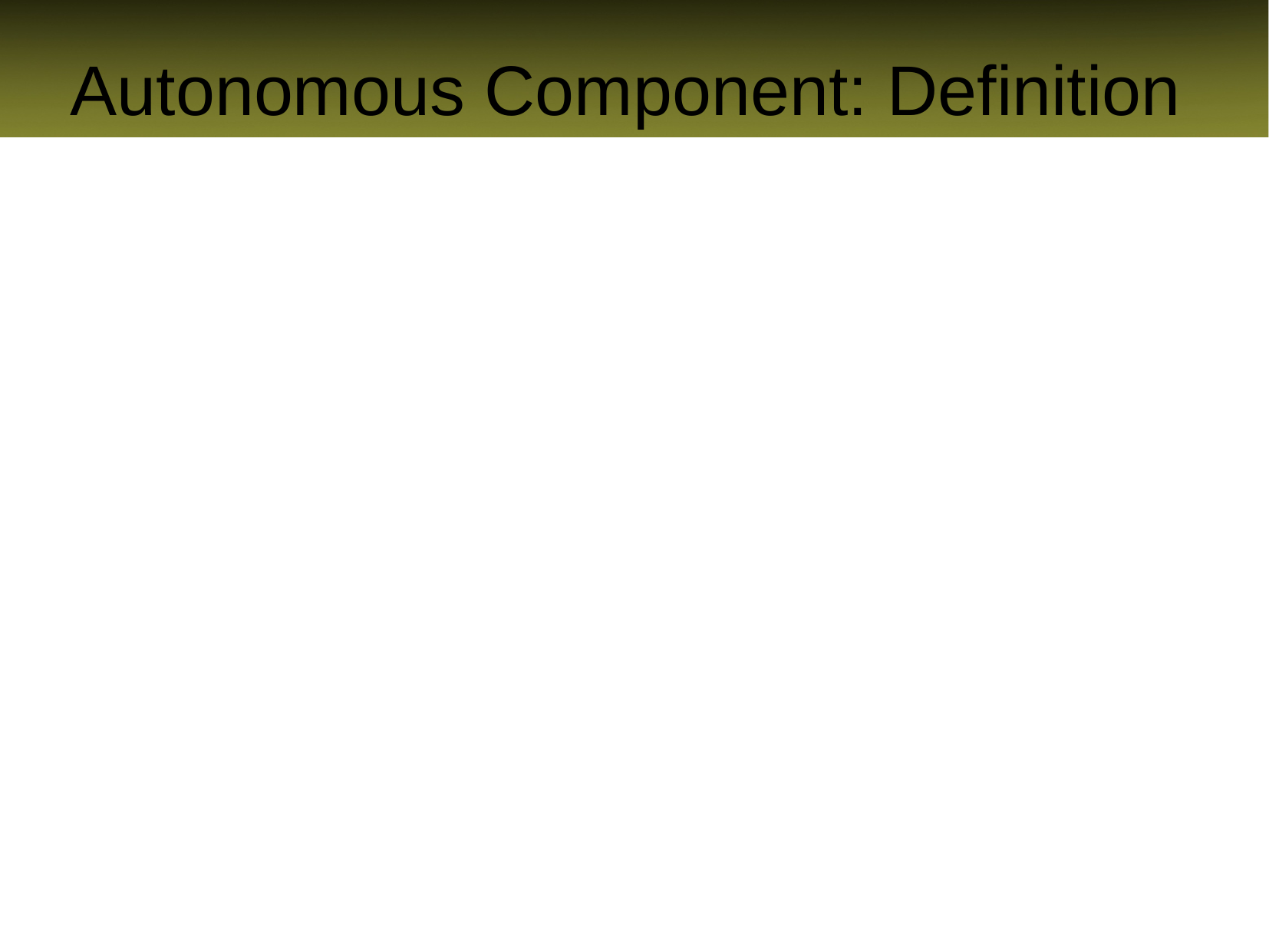

An Autonomous Component (AC) is a logical unit of deployment, containing all code and config needed to handle a single message type within a given business component.

When installed on a given machine, that physical instance is called an
	Autonomous Component Instance (ACI)
# Autonomous Component: Definition